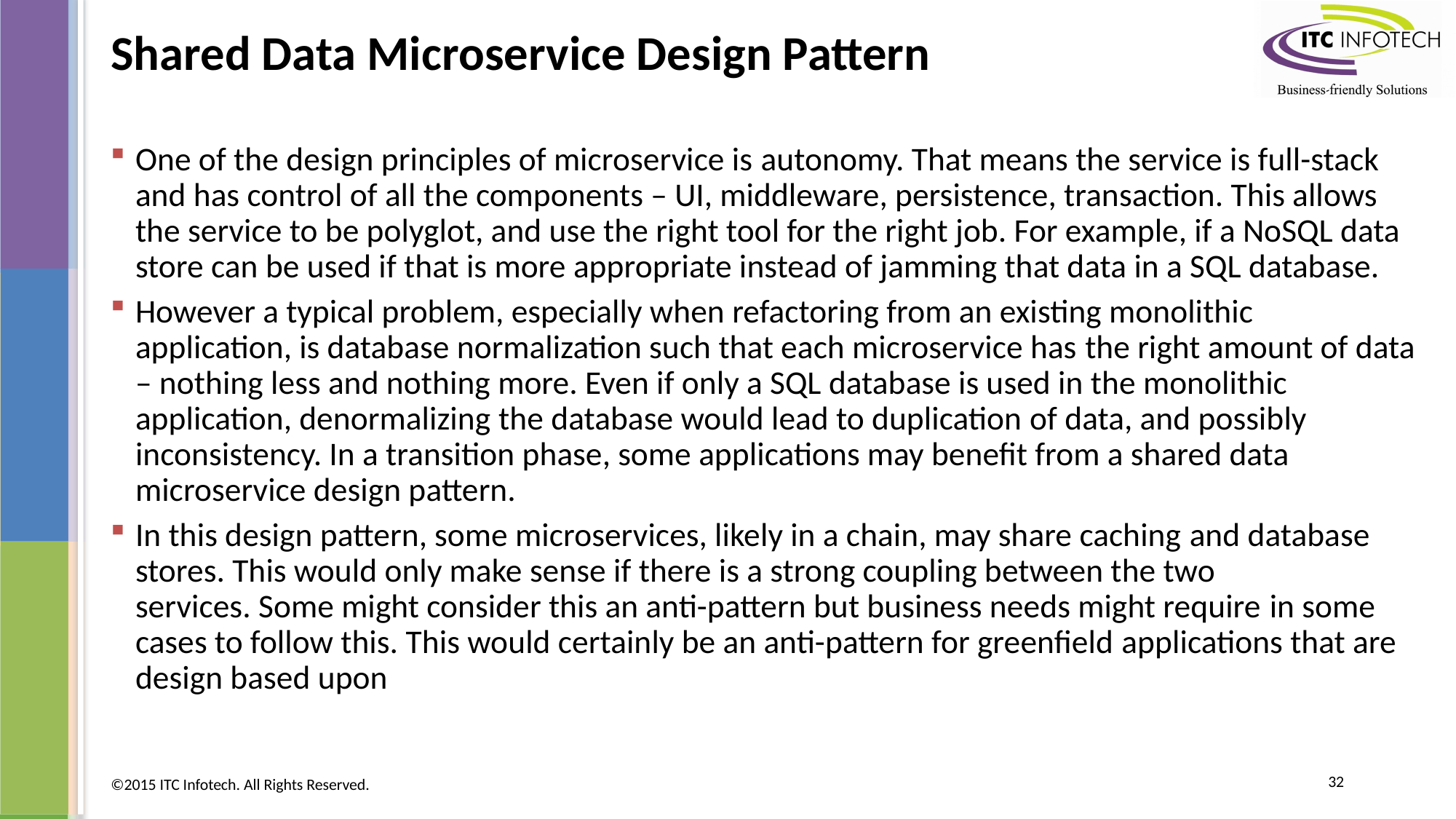

# Shared Data Microservice Design Pattern
One of the design principles of microservice is autonomy. That means the service is full-stack and has control of all the components – UI, middleware, persistence, transaction. This allows the service to be polyglot, and use the right tool for the right job. For example, if a NoSQL data store can be used if that is more appropriate instead of jamming that data in a SQL database.
However a typical problem, especially when refactoring from an existing monolithic application, is database normalization such that each microservice has the right amount of data – nothing less and nothing more. Even if only a SQL database is used in the monolithic application, denormalizing the database would lead to duplication of data, and possibly inconsistency. In a transition phase, some applications may benefit from a shared data microservice design pattern.
In this design pattern, some microservices, likely in a chain, may share caching and database stores. This would only make sense if there is a strong coupling between the two services. Some might consider this an anti-pattern but business needs might require in some cases to follow this. This would certainly be an anti-pattern for greenfield applications that are design based upon

32
©2015 ITC Infotech. All Rights Reserved.